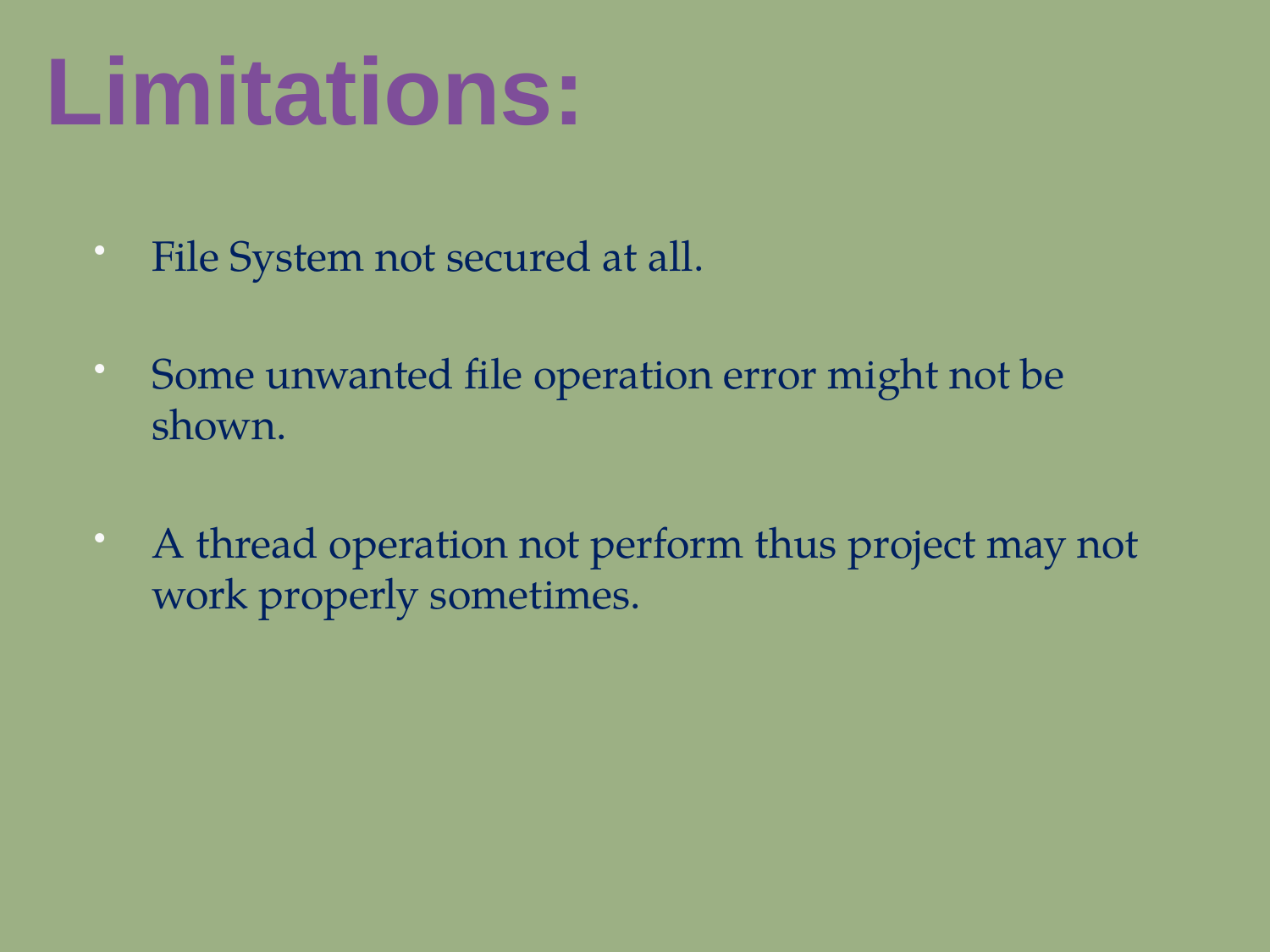

# Limitations:
File System not secured at all.

Some unwanted file operation error might not be shown.

A thread operation not perform thus project may not work properly sometimes.